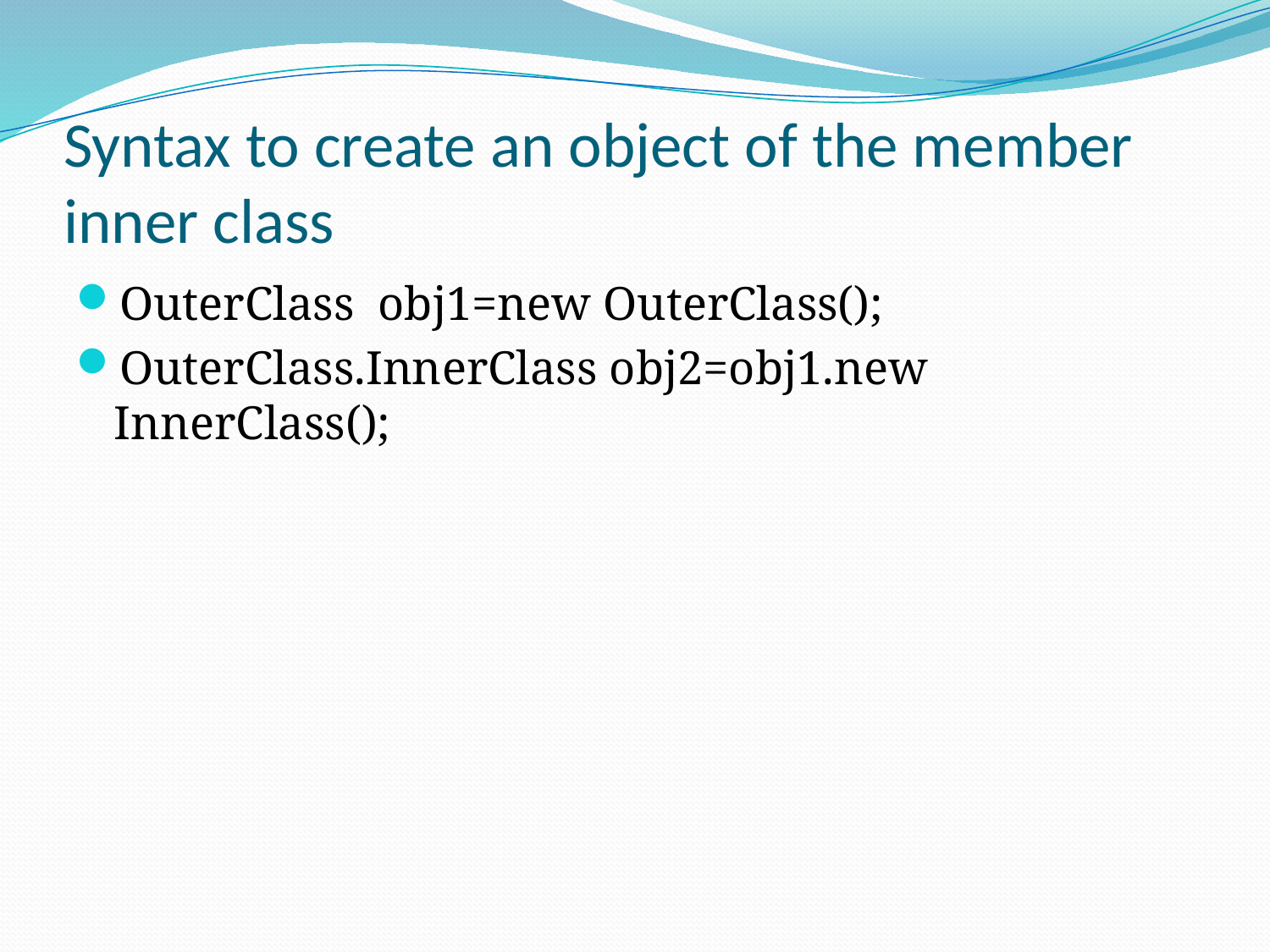

# Syntax to create an object of the member inner class
OuterClass  obj1=new OuterClass();
OuterClass.InnerClass obj2=obj1.new InnerClass();